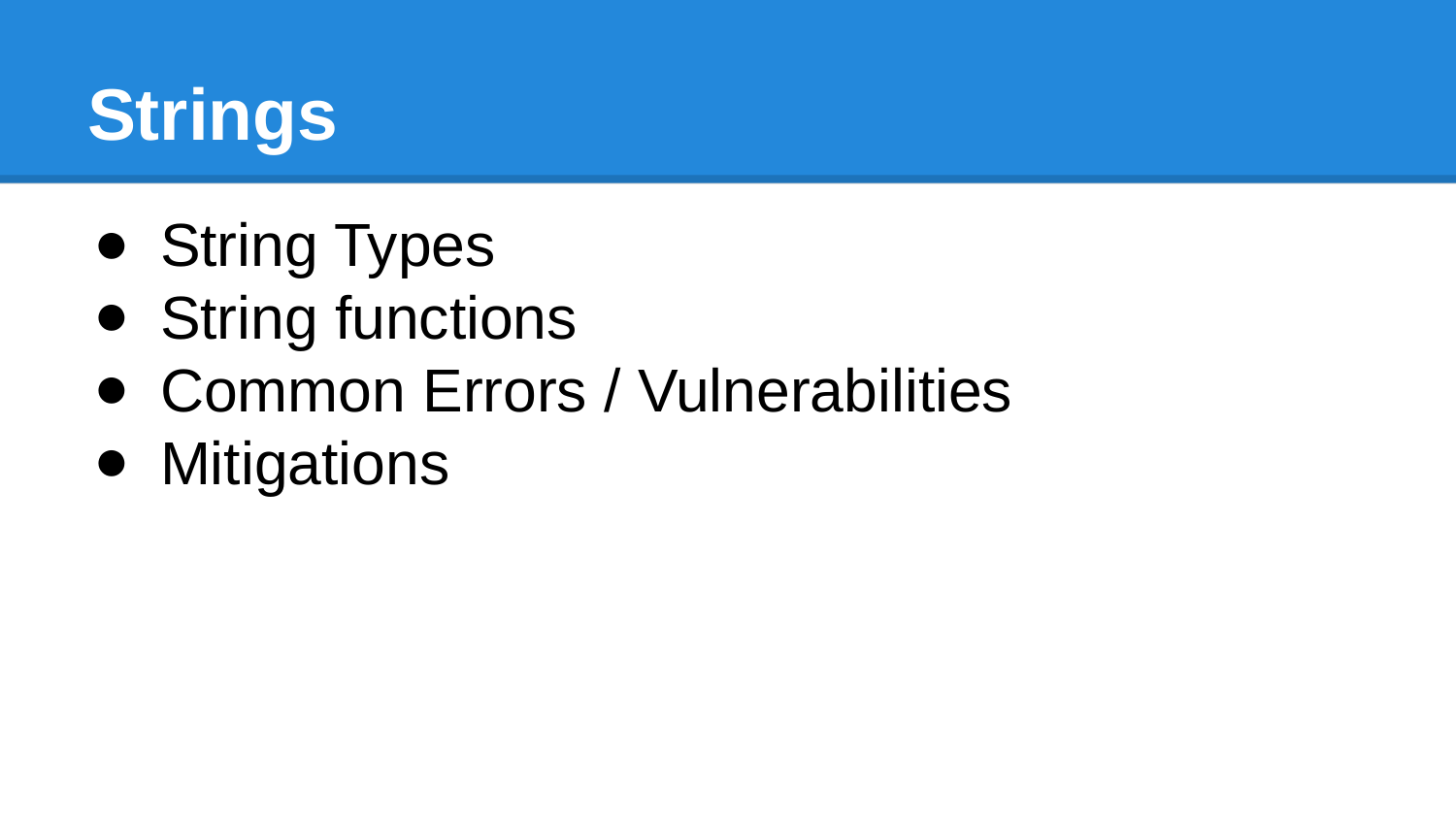

# Strings
String Types
String functions
Common Errors / Vulnerabilities
Mitigations